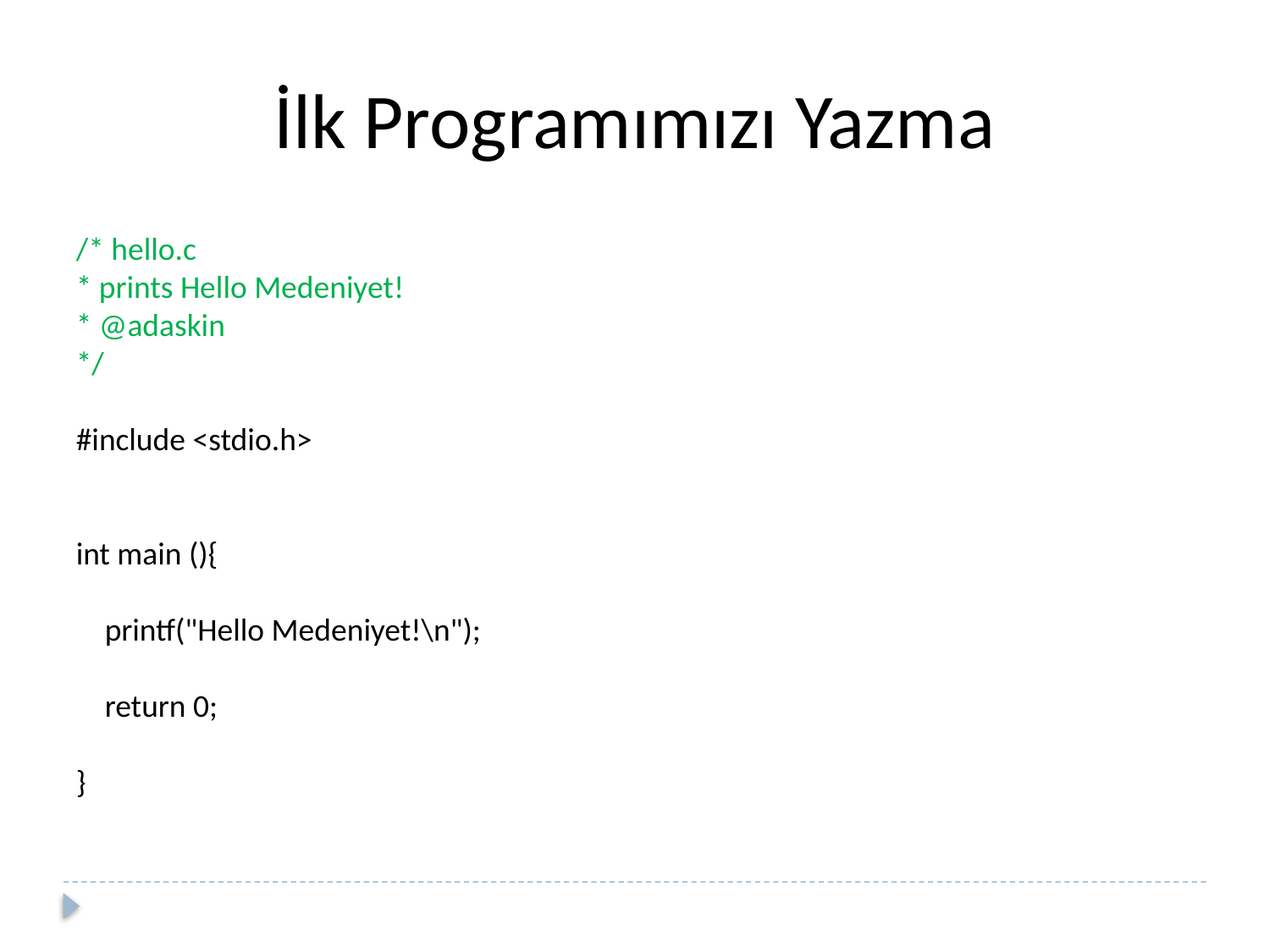

İlk Programımızı Yazma
/* hello.c
* prints Hello Medeniyet!
* @adaskin
*/

#include <stdio.h>

int main (){

    printf("Hello Medeniyet!\n");

    return 0;

}